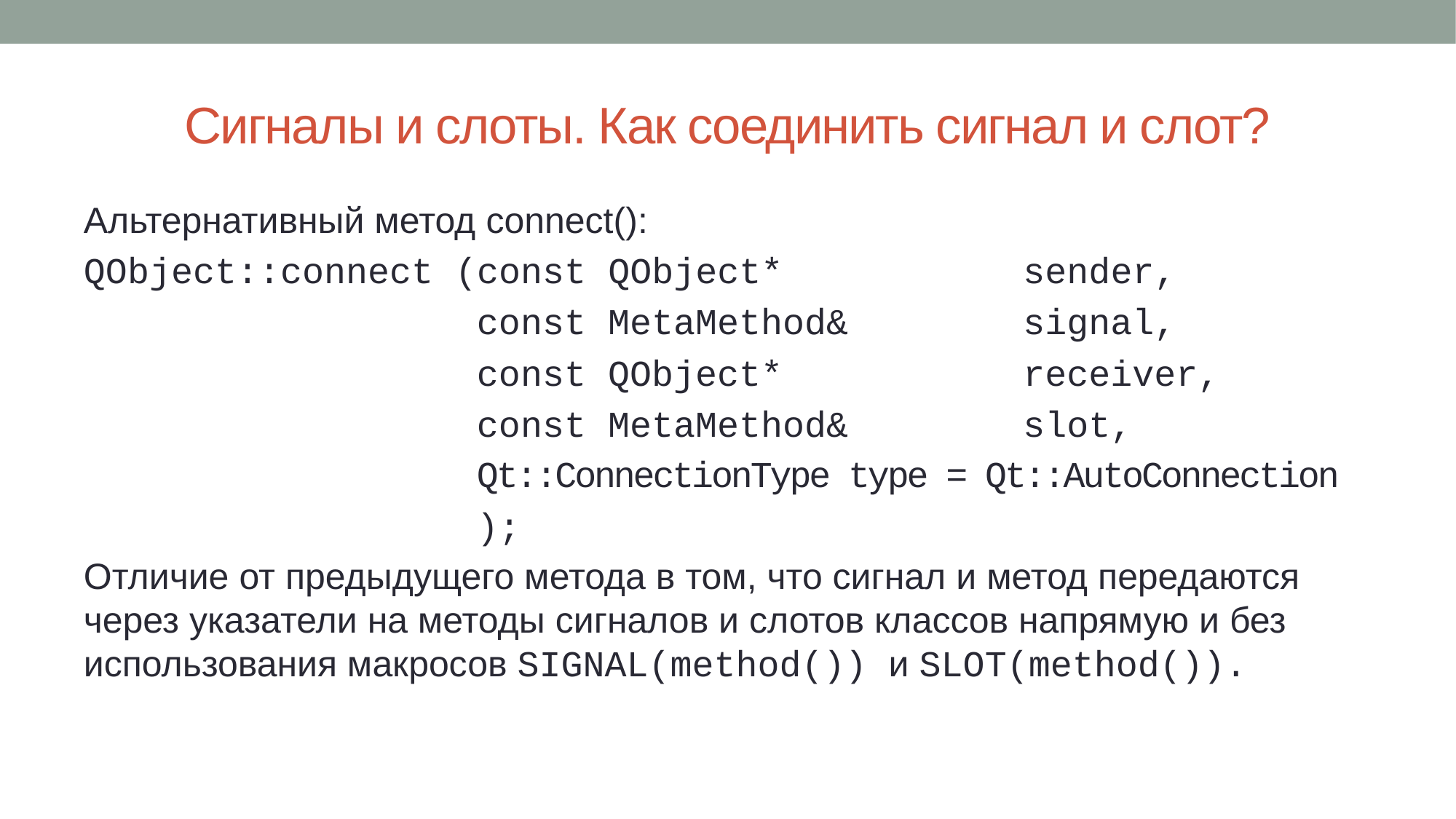

# Сигналы и слоты. Как соединить сигнал и слот?
Альтернативный метод connect():
QObject::connect (const QObject*           sender,
		        const MetaMethod&        signal,
		        const QObject*           receiver,
		        const MetaMethod&        slot,
		        Qt::ConnectionType type = Qt::AutoConnection
		        );
Отличие от предыдущего метода в том, что сигнал и метод передаются через указатели на методы сигналов и слотов классов напрямую и без использования макросов SIGNAL(method()) и SLOT(method()).